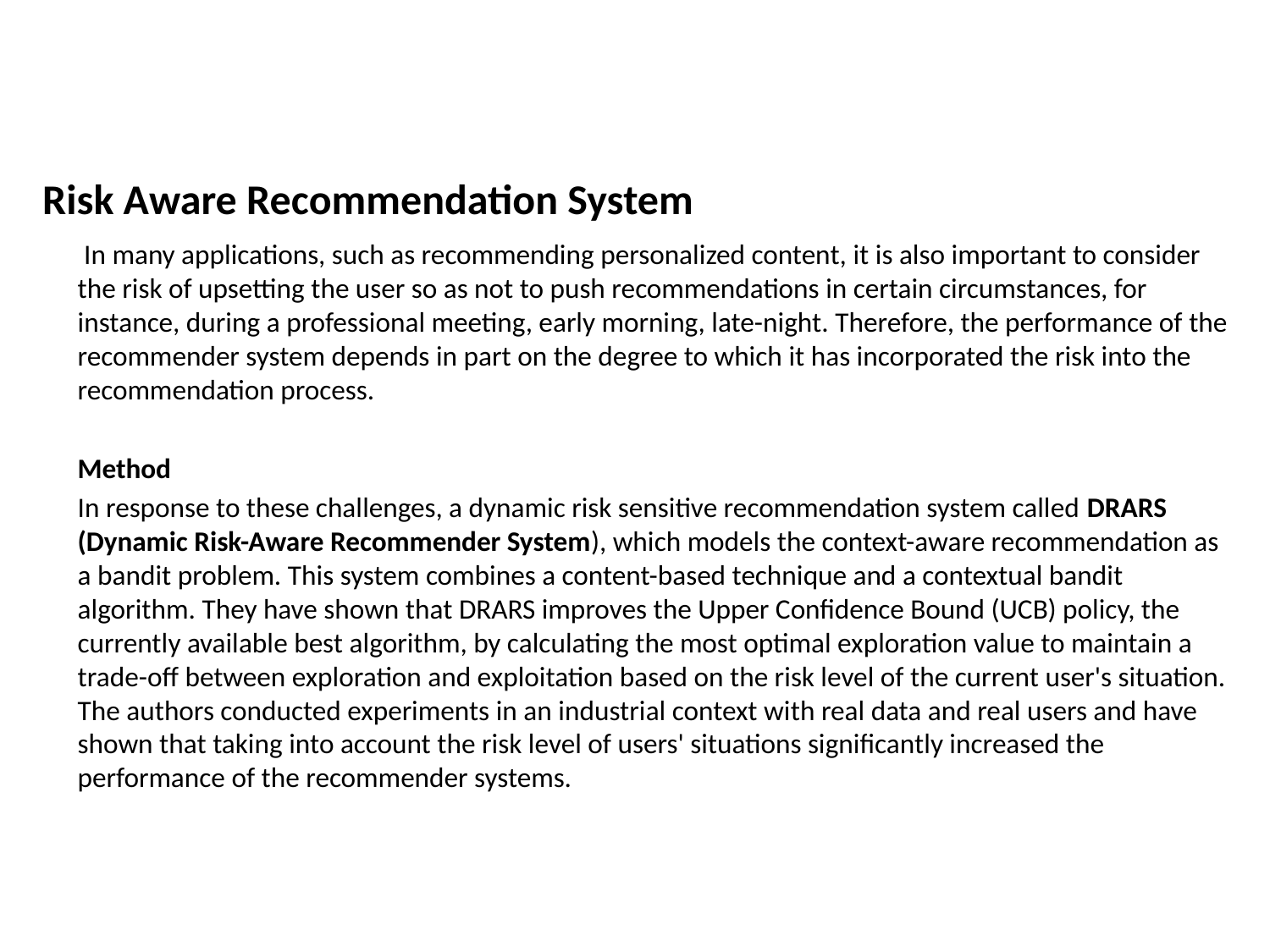

Risk Aware Recommendation System
 In many applications, such as recommending personalized content, it is also important to consider the risk of upsetting the user so as not to push recommendations in certain circumstances, for instance, during a professional meeting, early morning, late-night. Therefore, the performance of the recommender system depends in part on the degree to which it has incorporated the risk into the recommendation process.

Method
In response to these challenges, a dynamic risk sensitive recommendation system called DRARS (Dynamic Risk-Aware Recommender System), which models the context-aware recommendation as a bandit problem. This system combines a content-based technique and a contextual bandit algorithm. They have shown that DRARS improves the Upper Confidence Bound (UCB) policy, the currently available best algorithm, by calculating the most optimal exploration value to maintain a trade-off between exploration and exploitation based on the risk level of the current user's situation. The authors conducted experiments in an industrial context with real data and real users and have shown that taking into account the risk level of users' situations significantly increased the performance of the recommender systems.